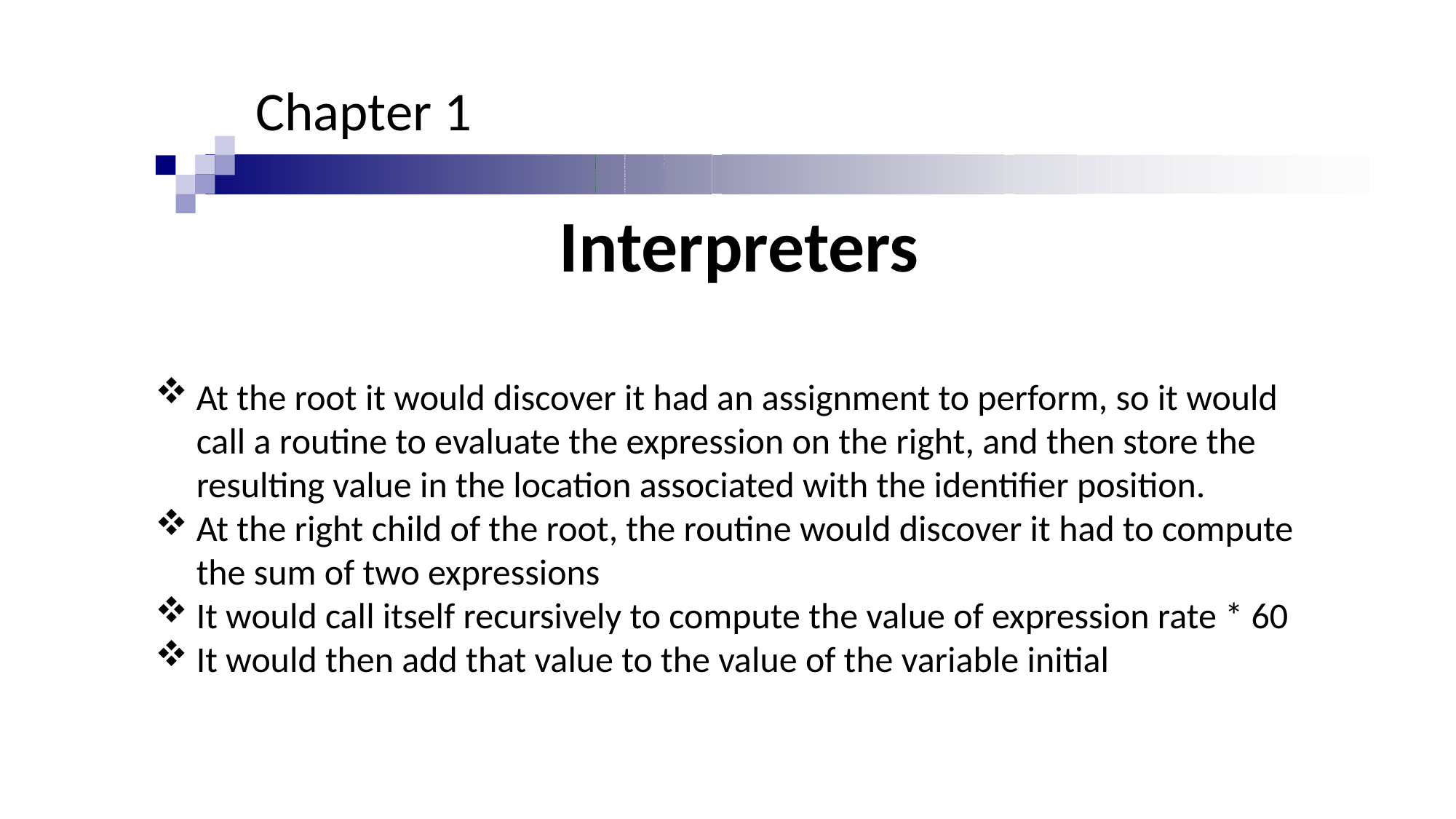

Chapter 1

Interpreters

At the root it would discover it had an assignment to perform, so it would call a routine to evaluate the expression on the right, and then store the resulting value in the location associated with the identifier position.
At the right child of the root, the routine would discover it had to compute the sum of two expressions
It would call itself recursively to compute the value of expression rate * 60
It would then add that value to the value of the variable initial